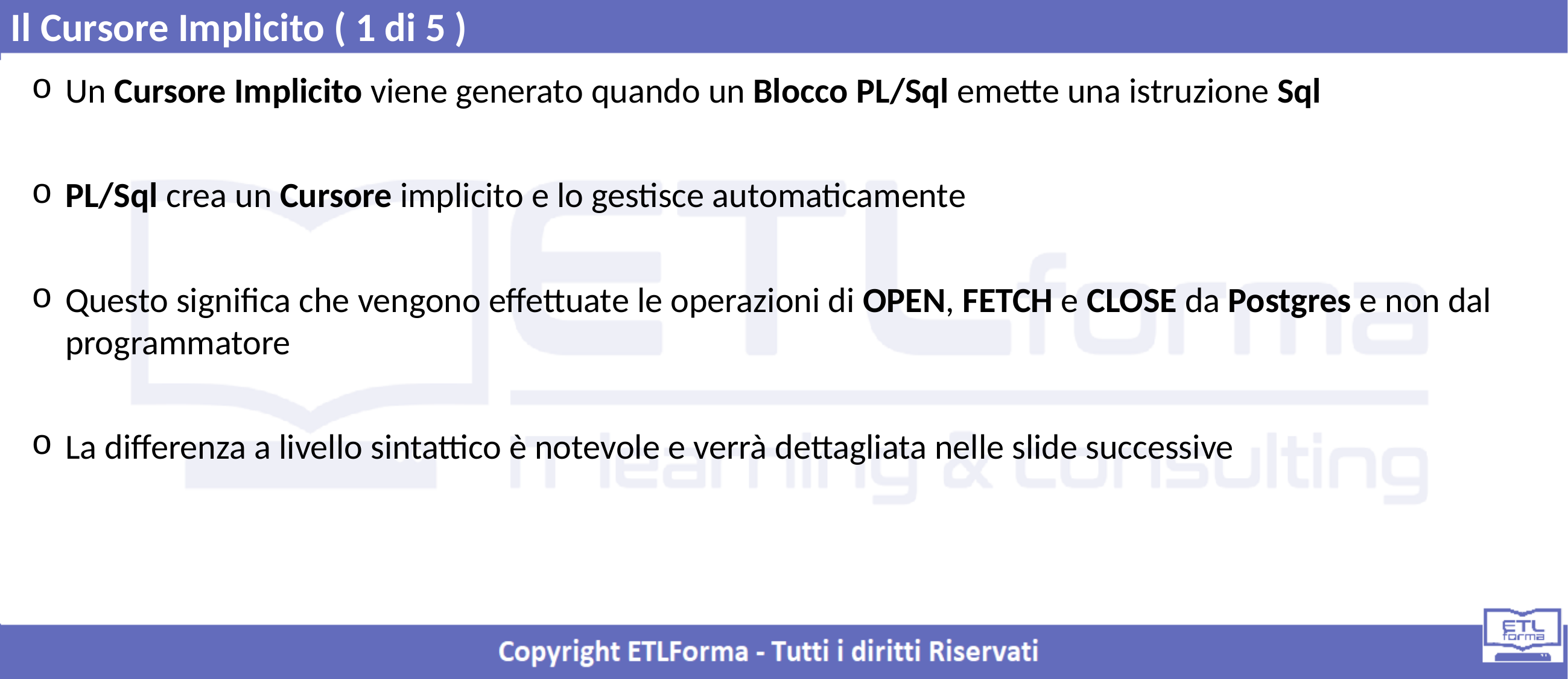

Il Cursore Implicito ( 1 di 5 )
Un Cursore Implicito viene generato quando un Blocco PL/Sql emette una istruzione Sql

PL/Sql crea un Cursore implicito e lo gestisce automaticamente

Questo significa che vengono effettuate le operazioni di OPEN, FETCH e CLOSE da Postgres e non dal programmatore

La differenza a livello sintattico è notevole e verrà dettagliata nelle slide successive